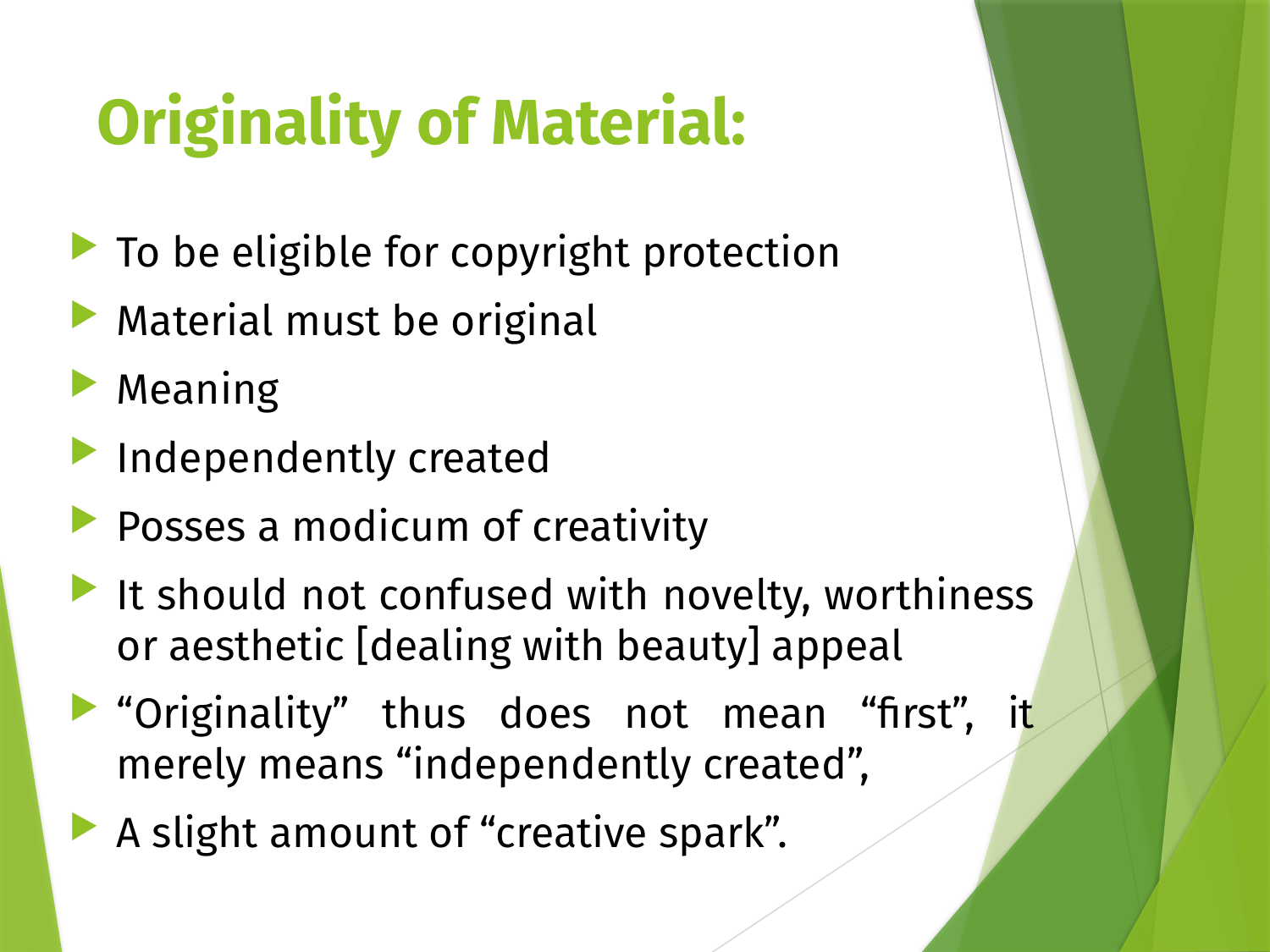

# Originality of Material:
To be eligible for copyright protection
Material must be original
Meaning
Independently created
Posses a modicum of creativity
It should not confused with novelty, worthiness or aesthetic [dealing with beauty] appeal
“Originality” thus does not mean “first”, it merely means “independently created”,
A slight amount of “creative spark”.